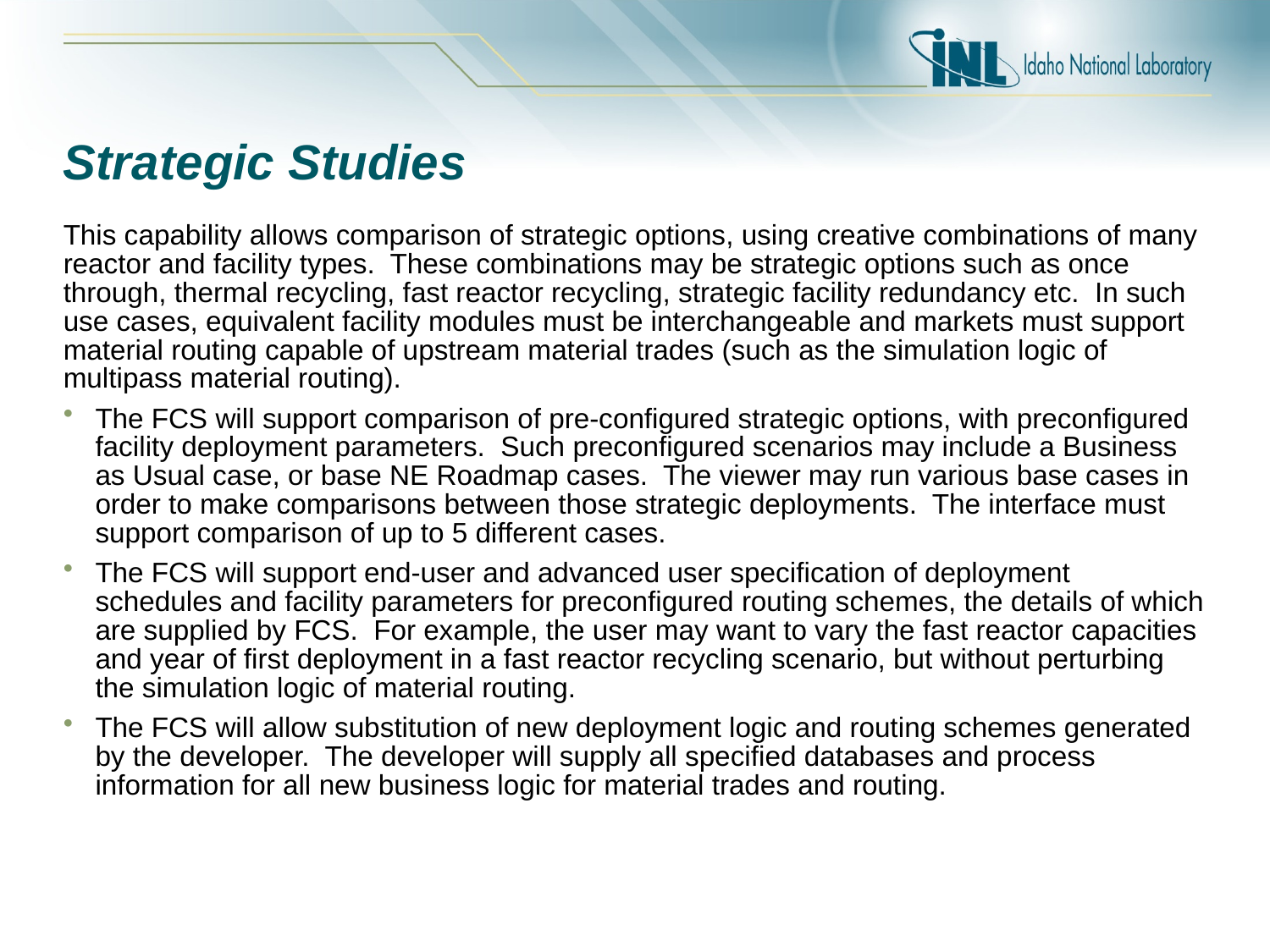

# Strategic Studies
This capability allows comparison of strategic options, using creative combinations of many reactor and facility types.  These combinations may be strategic options such as once through, thermal recycling, fast reactor recycling, strategic facility redundancy etc.  In such use cases, equivalent facility modules must be interchangeable and markets must support material routing capable of upstream material trades (such as the simulation logic of multipass material routing).
The FCS will support comparison of pre-configured strategic options, with preconfigured facility deployment parameters.  Such preconfigured scenarios may include a Business as Usual case, or base NE Roadmap cases.  The viewer may run various base cases in order to make comparisons between those strategic deployments.  The interface must support comparison of up to 5 different cases.
The FCS will support end-user and advanced user specification of deployment schedules and facility parameters for preconfigured routing schemes, the details of which are supplied by FCS.  For example, the user may want to vary the fast reactor capacities and year of first deployment in a fast reactor recycling scenario, but without perturbing the simulation logic of material routing.
The FCS will allow substitution of new deployment logic and routing schemes generated by the developer.  The developer will supply all specified databases and process information for all new business logic for material trades and routing.